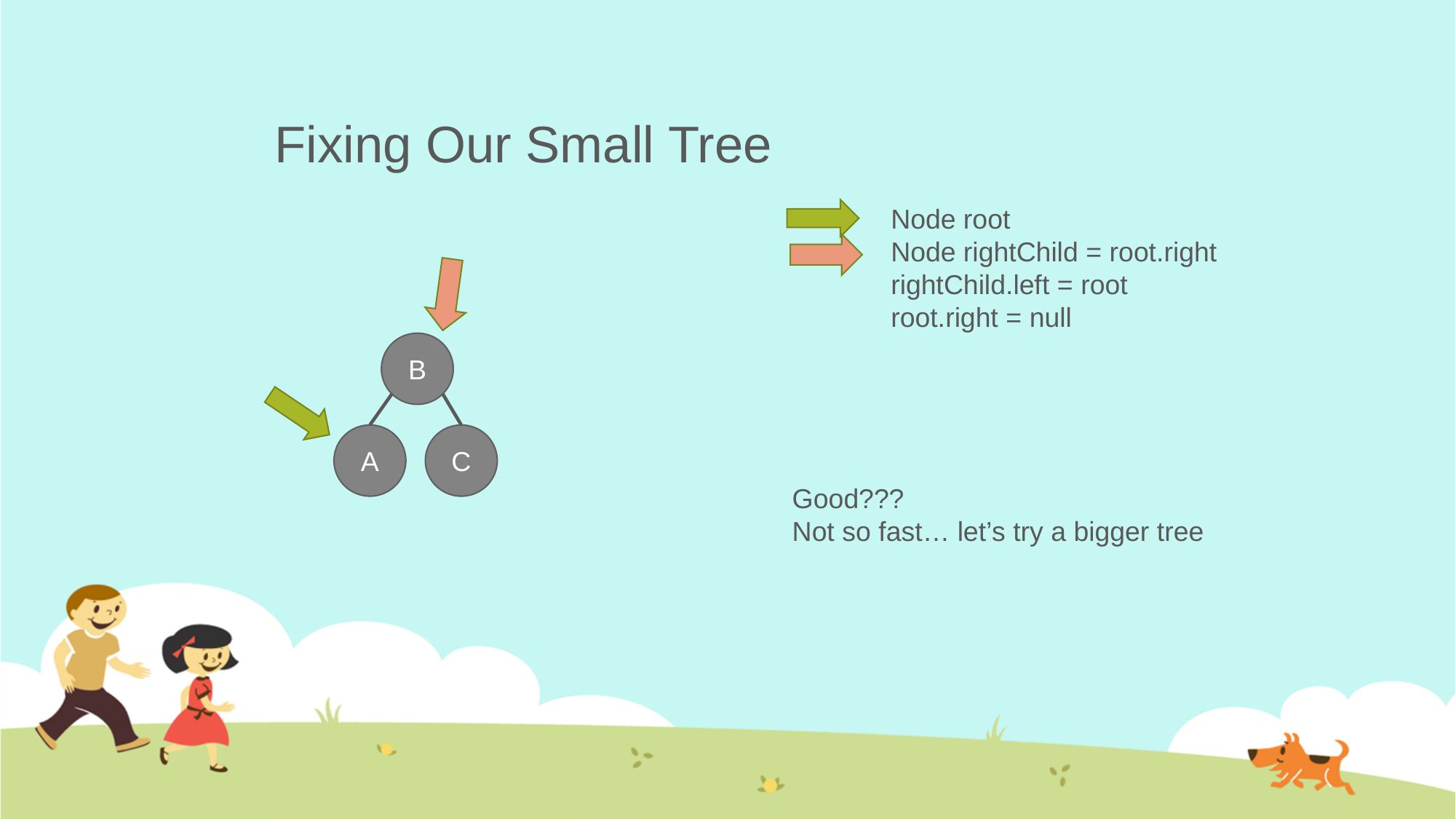

# Fixing Our Small Tree
Node root
Node rightChild = root.right
rightChild.left = root
root.right = null

B

A
C
Good???
Not so fast… let’s try a bigger tree